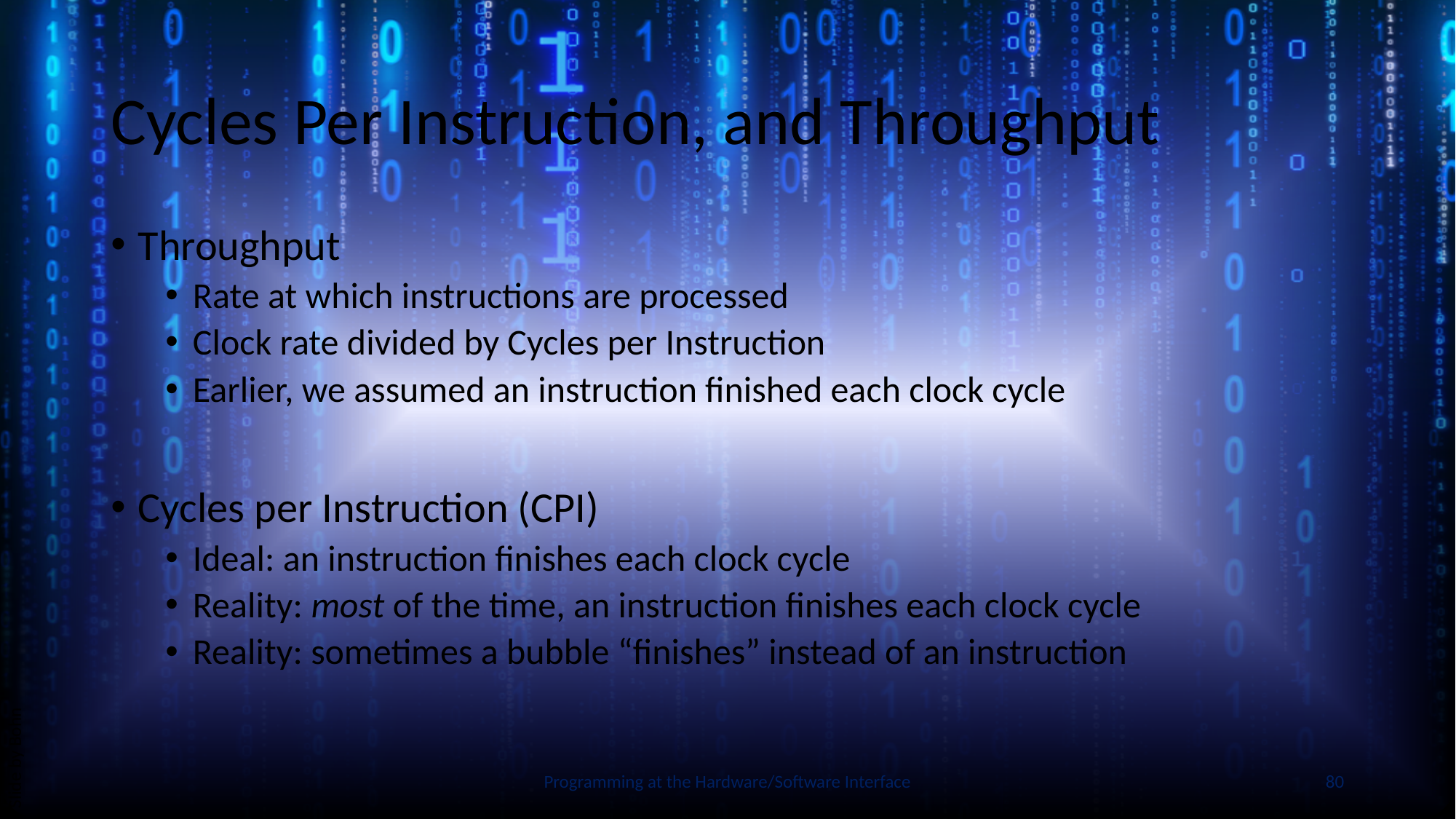

# Cycles Per Instruction, and Throughput
Throughput
Rate at which instructions are processed
Clock rate divided by Cycles per Instruction
Earlier, we assumed an instruction finished each clock cycle

Cycles per Instruction (CPI)
Ideal: an instruction finishes each clock cycle
Reality: most of the time, an instruction finishes each clock cycle
Reality: sometimes a bubble “finishes” instead of an instruction
Slide by Bohn
Programming at the Hardware/Software Interface
80